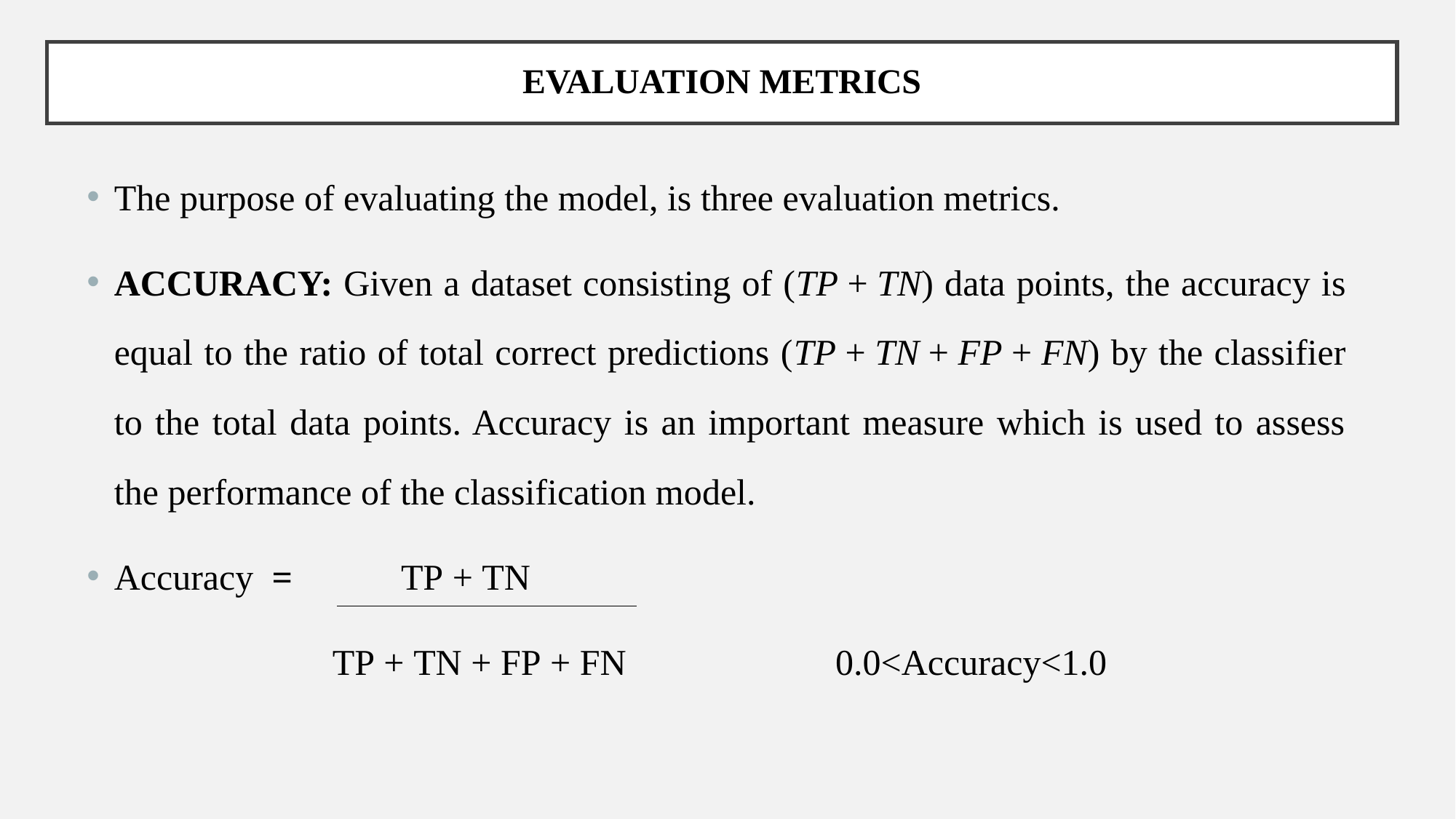

# Evaluation Metrics
The purpose of evaluating the model, is three evaluation metrics.
ACCURACY: Given a dataset consisting of (TP + TN) data points, the accuracy is equal to the ratio of total correct predictions (TP + TN + FP + FN) by the classifier to the total data points. Accuracy is an important measure which is used to assess the performance of the classification model.
Accuracy  =            TP + TN
                           TP + TN + FP + FN                       0.0<Accuracy<1.0